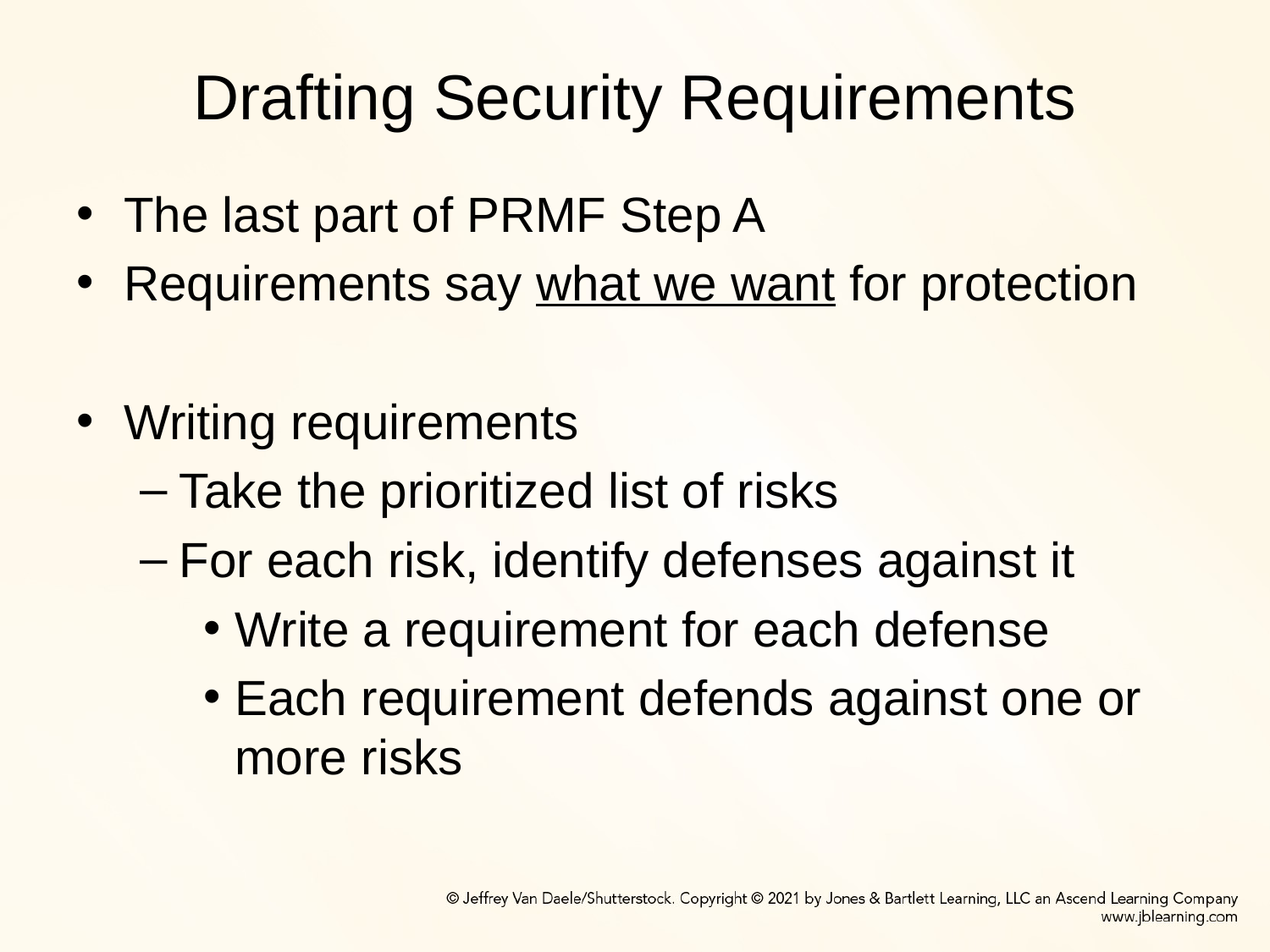

# Drafting Security Requirements
The last part of PRMF Step A
Requirements say what we want for protection

Writing requirements
Take the prioritized list of risks
For each risk, identify defenses against it
Write a requirement for each defense
Each requirement defends against one or more risks